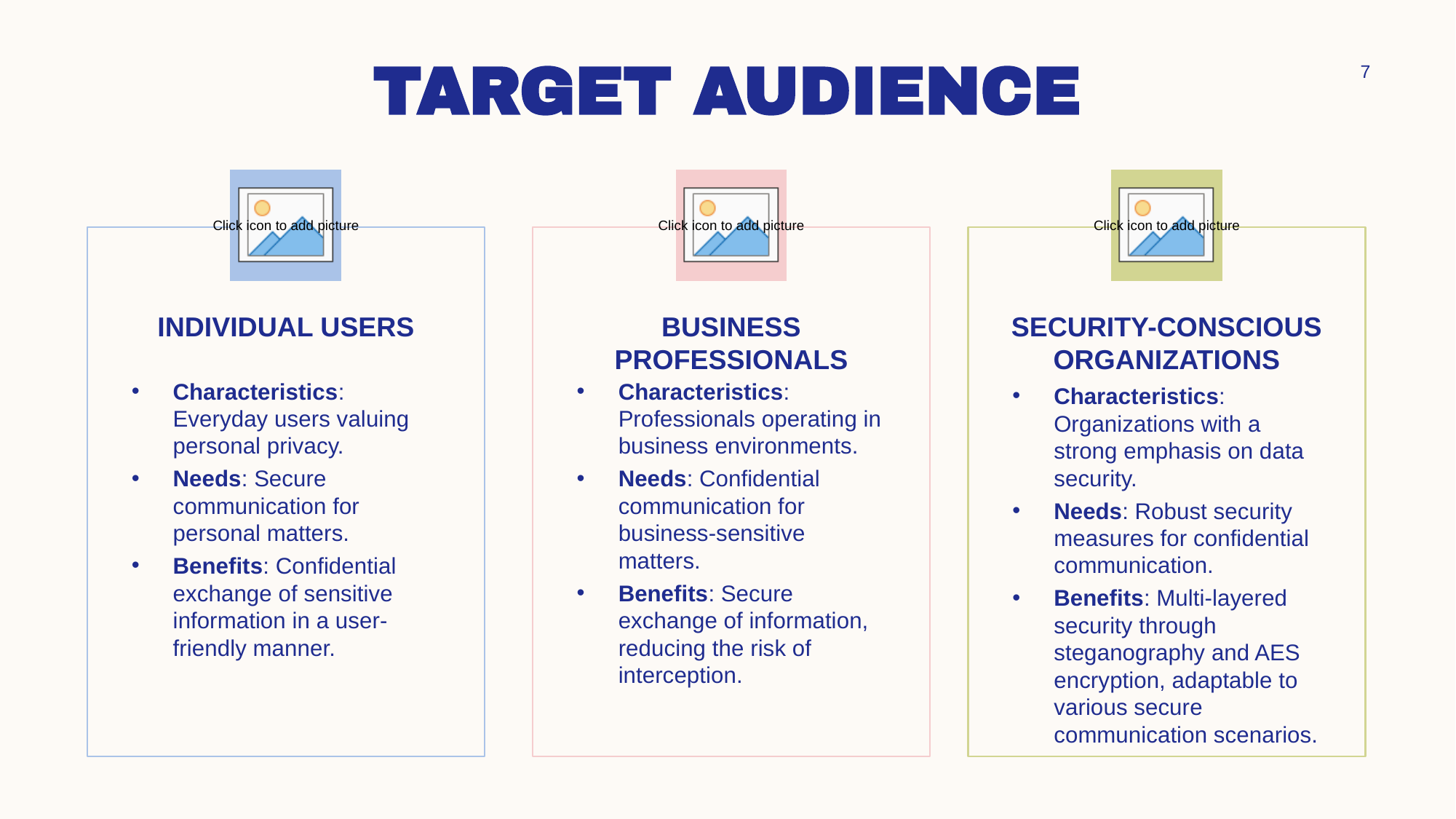

# Target audience
7

Individual Users
Business Professionals
Security-Conscious Organizations
Characteristics: Everyday users valuing personal privacy.
Needs: Secure communication for personal matters.
Benefits: Confidential exchange of sensitive information in a user-friendly manner.
Characteristics: Professionals operating in business environments.
Needs: Confidential communication for business-sensitive matters.
Benefits: Secure exchange of information, reducing the risk of interception.
Characteristics: Organizations with a strong emphasis on data security.
Needs: Robust security measures for confidential communication.
Benefits: Multi-layered security through steganography and AES encryption, adaptable to various secure communication scenarios.